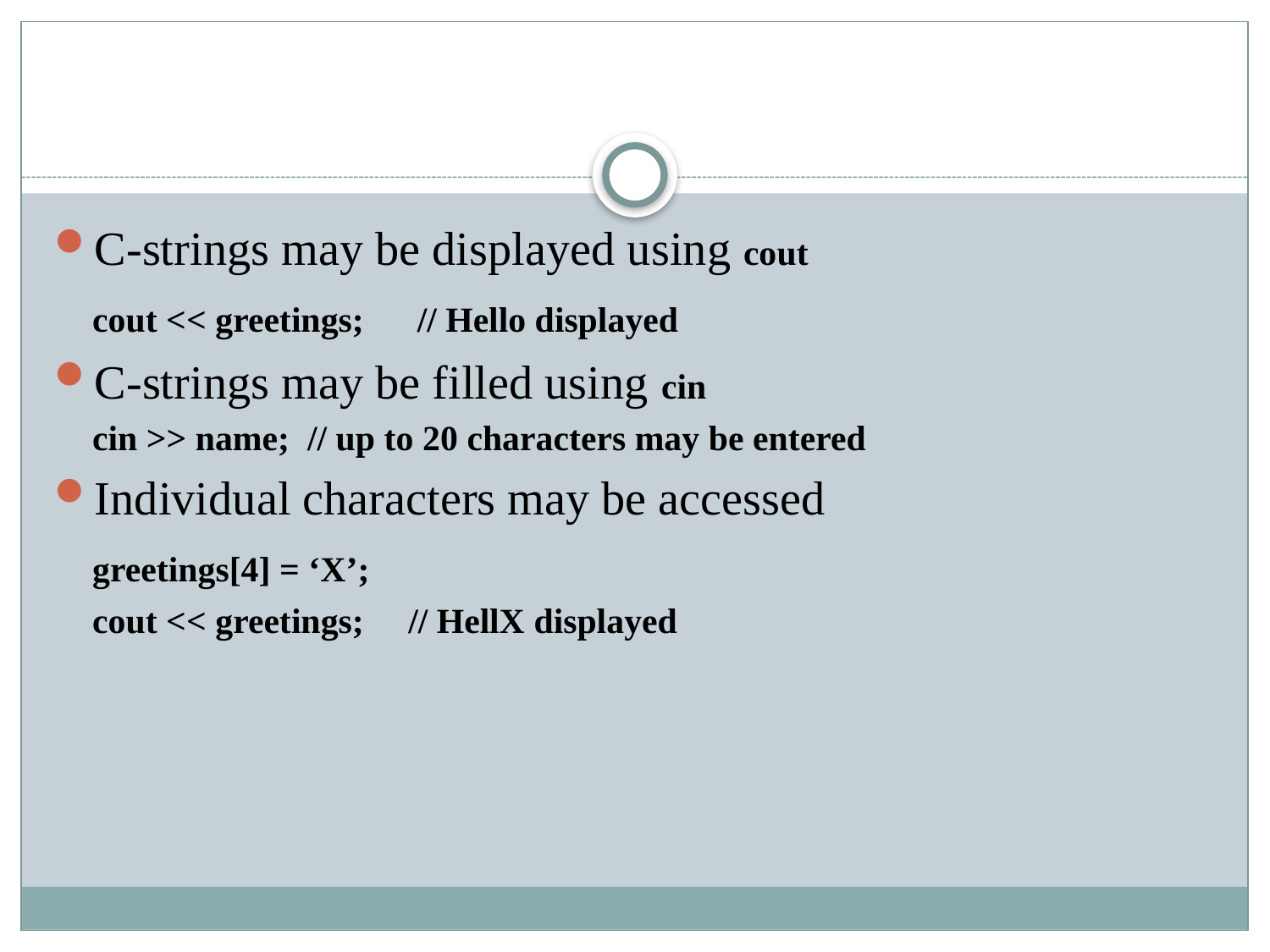

#
C-strings may be displayed using cout
	cout << greetings;      // Hello displayed
C-strings may be filled using cin
	cin >> name;  // up to 20 characters may be entered
Individual characters may be accessed
	greetings[4] = ‘X’;
	cout << greetings;     // HellX displayed